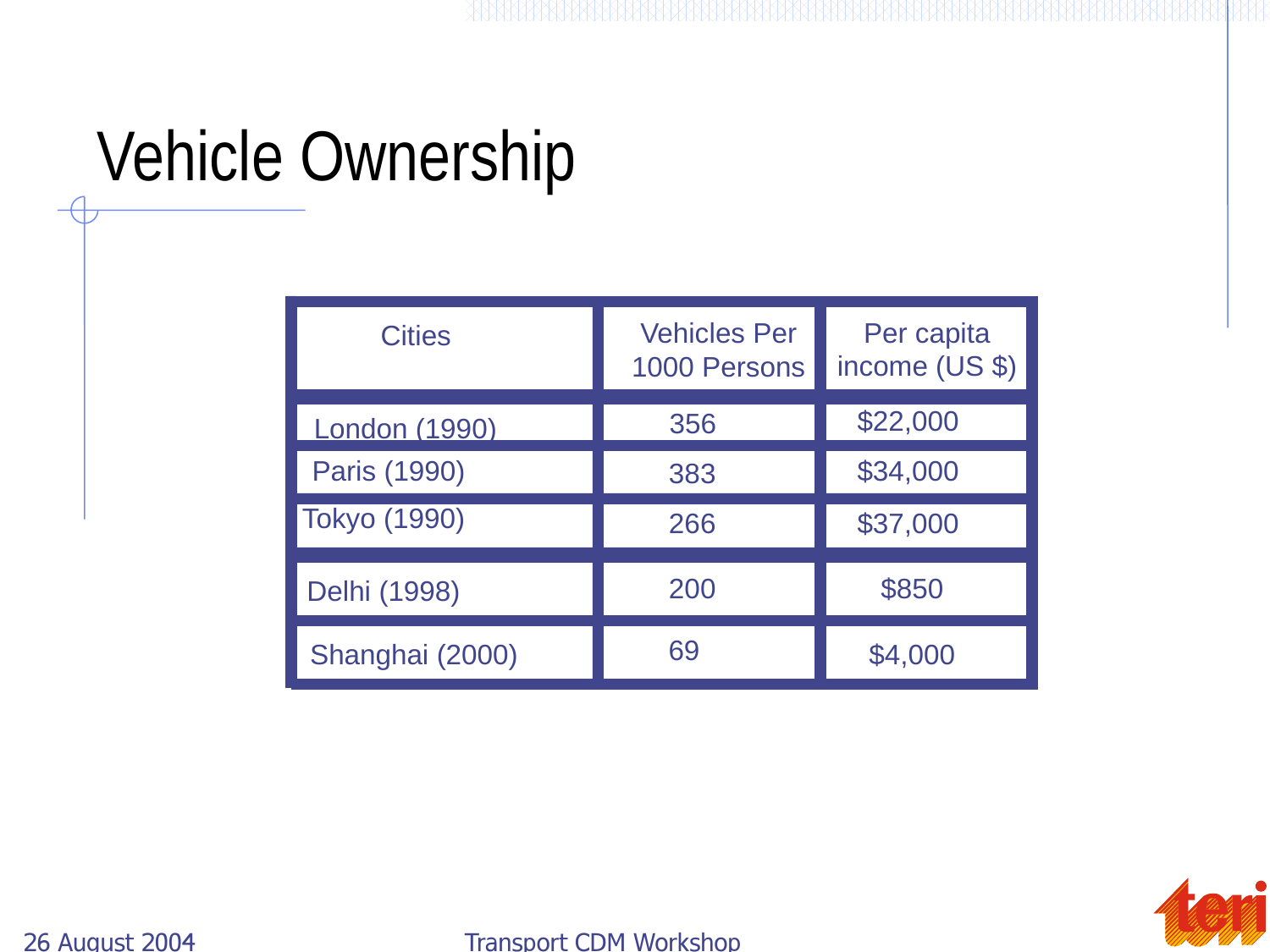

# Vehicle Ownership

Per capita
income (US $)

Vehicles Per
1000 Persons
Cities

$22,000
356
London (1990)

Paris (1990)
$34,000
383

Tokyo (1990)
266
$37,000

200
$850
Delhi (1998)

69
Shanghai (2000)
$4,000

26 August 2004
Transport CDM Workshop